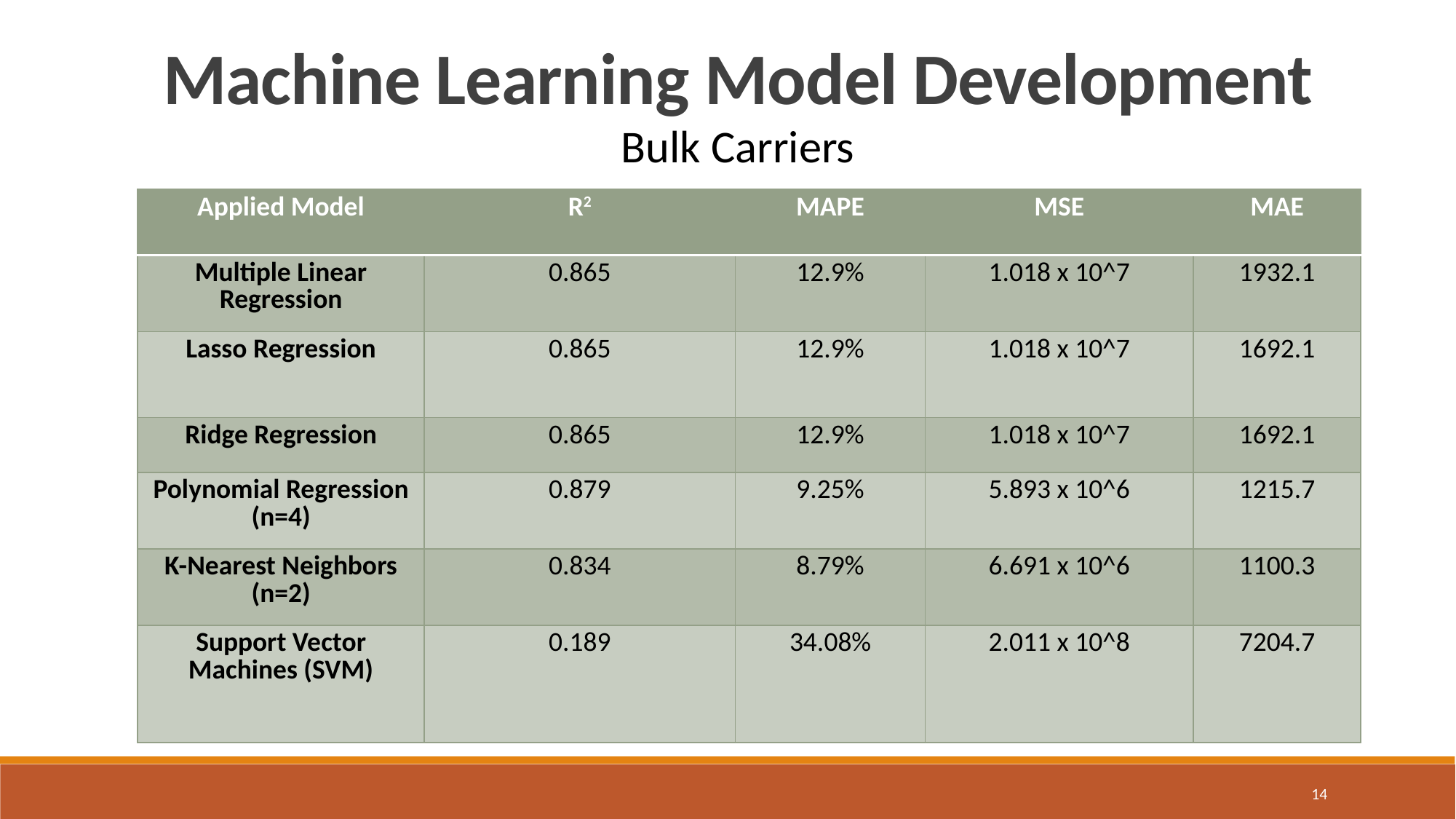

Machine Learning Model Development
Bulk Carriers
| Applied Model | R2 | MAPE | MSE | MAE |
| --- | --- | --- | --- | --- |
| Multiple Linear Regression | 0.865 | 12.9% | 1.018 x 10^7 | 1932.1 |
| Lasso Regression | 0.865 | 12.9% | 1.018 x 10^7 | 1692.1 |
| Ridge Regression | 0.865 | 12.9% | 1.018 x 10^7 | 1692.1 |
| Polynomial Regression (n=4) | 0.879 | 9.25% | 5.893 x 10^6 | 1215.7 |
| K-Nearest Neighbors (n=2) | 0.834 | 8.79% | 6.691 x 10^6 | 1100.3 |
| Support Vector Machines (SVM) | 0.189 | 34.08% | 2.011 x 10^8 | 7204.7 |
14